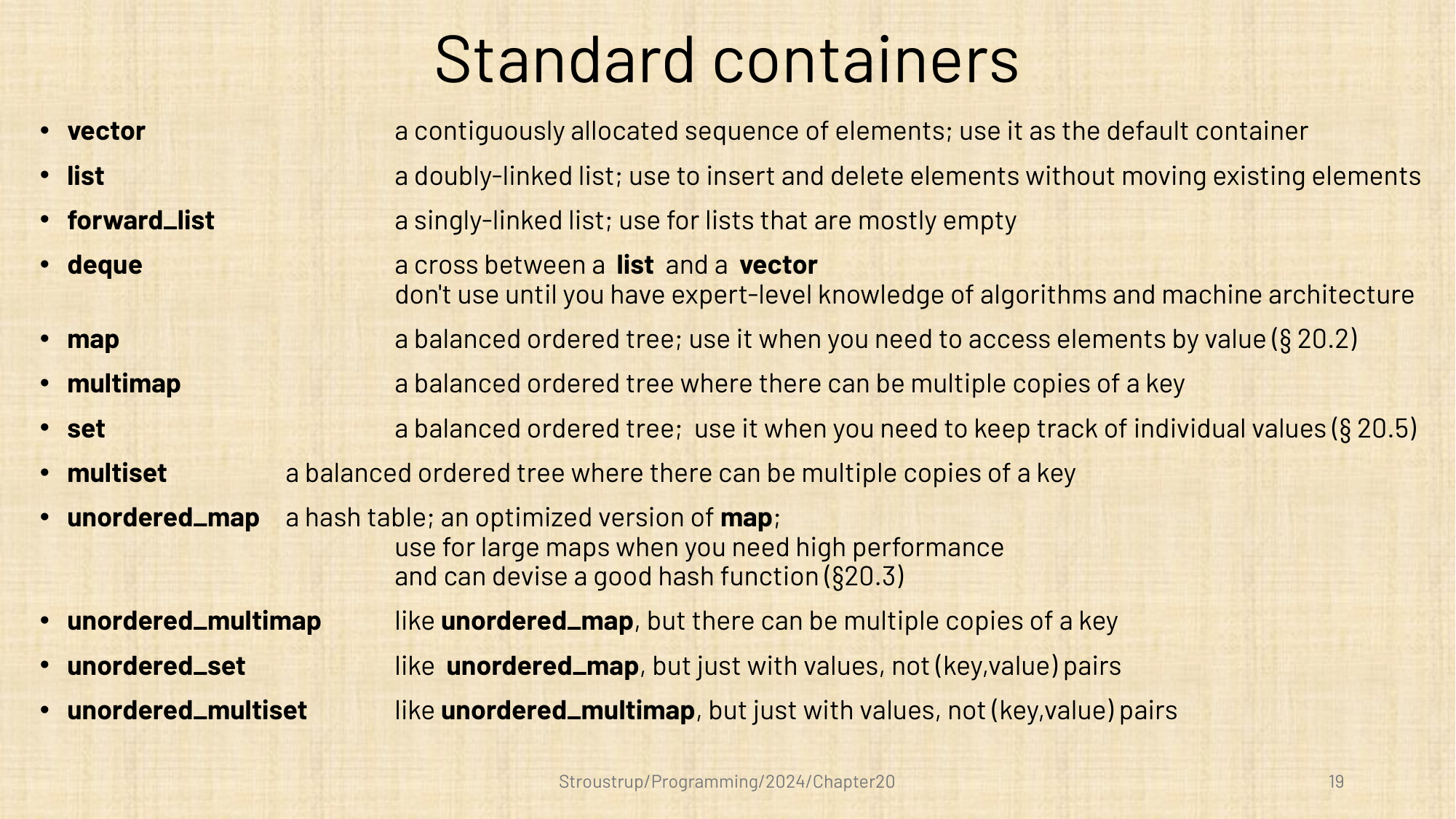

# Standard containers
vector			a contiguously allocated sequence of elements; use it as the default container
list			a doubly-linked list; use to insert and delete elements without moving existing elements
forward_list		a singly-linked list; use for lists that are mostly empty
deque			a cross between a  list  and a  vector
			don't use until you have expert-level knowledge of algorithms and machine architecture
map			a balanced ordered tree; use it when you need to access elements by value (§ 20.2)
multimap		a balanced ordered tree where there can be multiple copies of a key
set			a balanced ordered tree;  use it when you need to keep track of individual values (§ 20.5)
multiset		a balanced ordered tree where there can be multiple copies of a key
unordered_map	a hash table; an optimized version of map;
			use for large maps when you need high performance
			and can devise a good hash function (§20.3)
unordered_multimap	like unordered_map, but there can be multiple copies of a key
unordered_set		like  unordered_map, but just with values, not (key,value) pairs
unordered_multiset	like unordered_multimap, but just with values, not (key,value) pairs

Stroustrup/Programming/2024/Chapter20
19